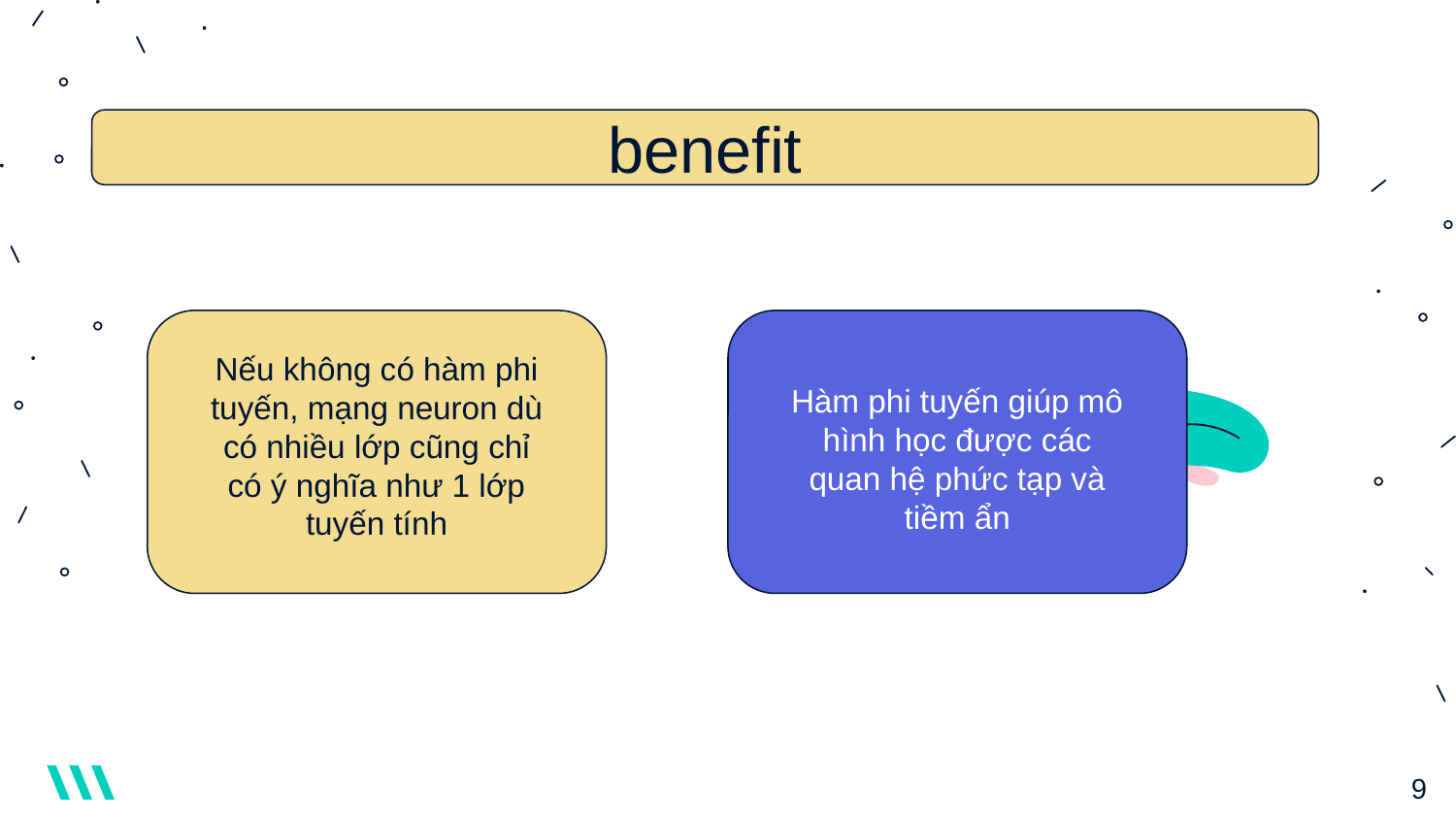

benefit

Nếu không có hàm phi tuyến, mạng neuron dù có nhiều lớp cũng chỉ có ý nghĩa như 1 lớp tuyến tính

Hàm phi tuyến giúp mô hình học được các quan hệ phức tạp và tiềm ẩn

9